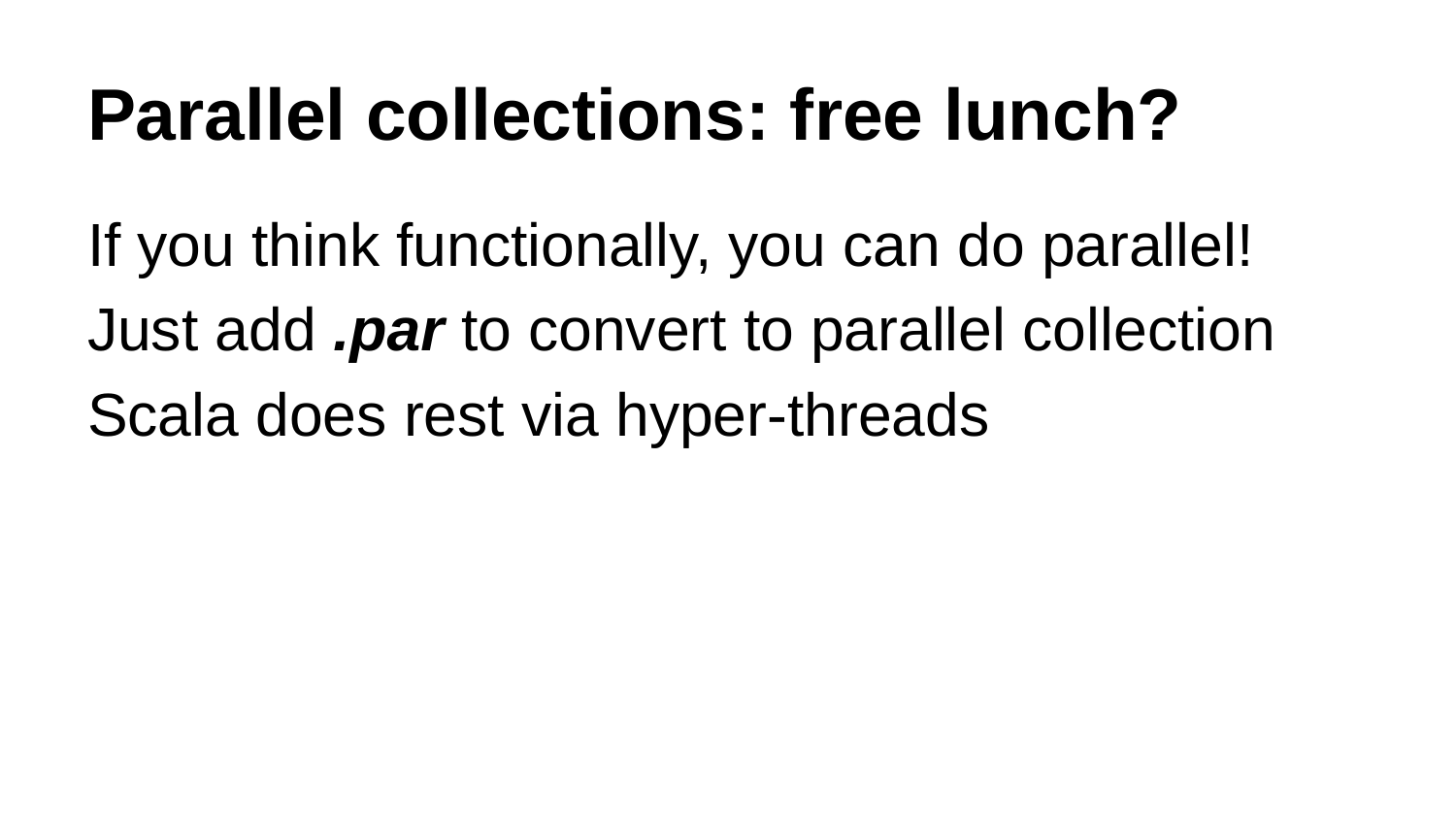

# Parallel collections: free lunch?
If you think functionally, you can do parallel!
Just add .par to convert to parallel collection
Scala does rest via hyper-threads